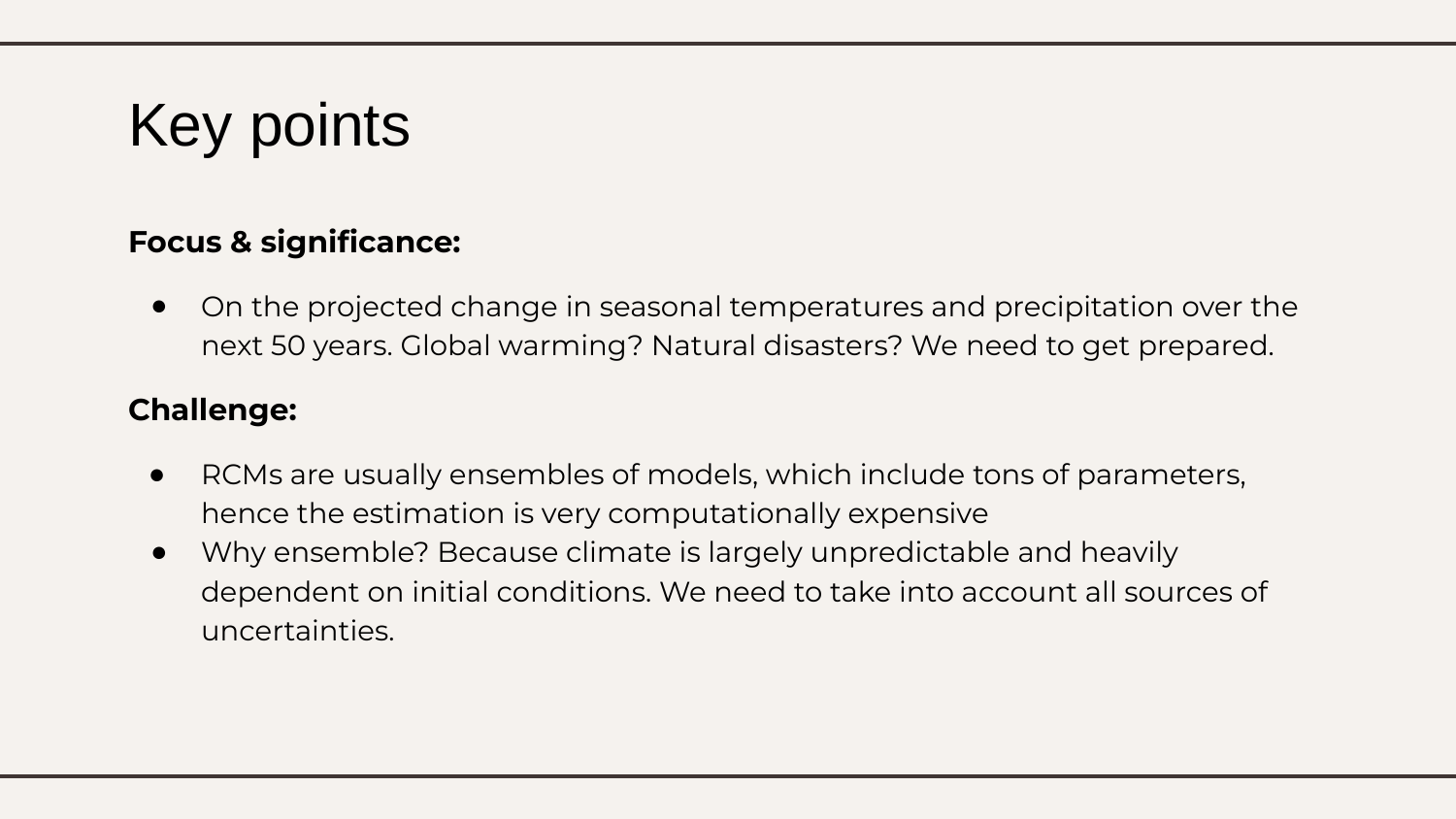

# Key points
Focus & significance:
On the projected change in seasonal temperatures and precipitation over the next 50 years. Global warming? Natural disasters? We need to get prepared.
Challenge:
RCMs are usually ensembles of models, which include tons of parameters, hence the estimation is very computationally expensive
Why ensemble? Because climate is largely unpredictable and heavily dependent on initial conditions. We need to take into account all sources of uncertainties.